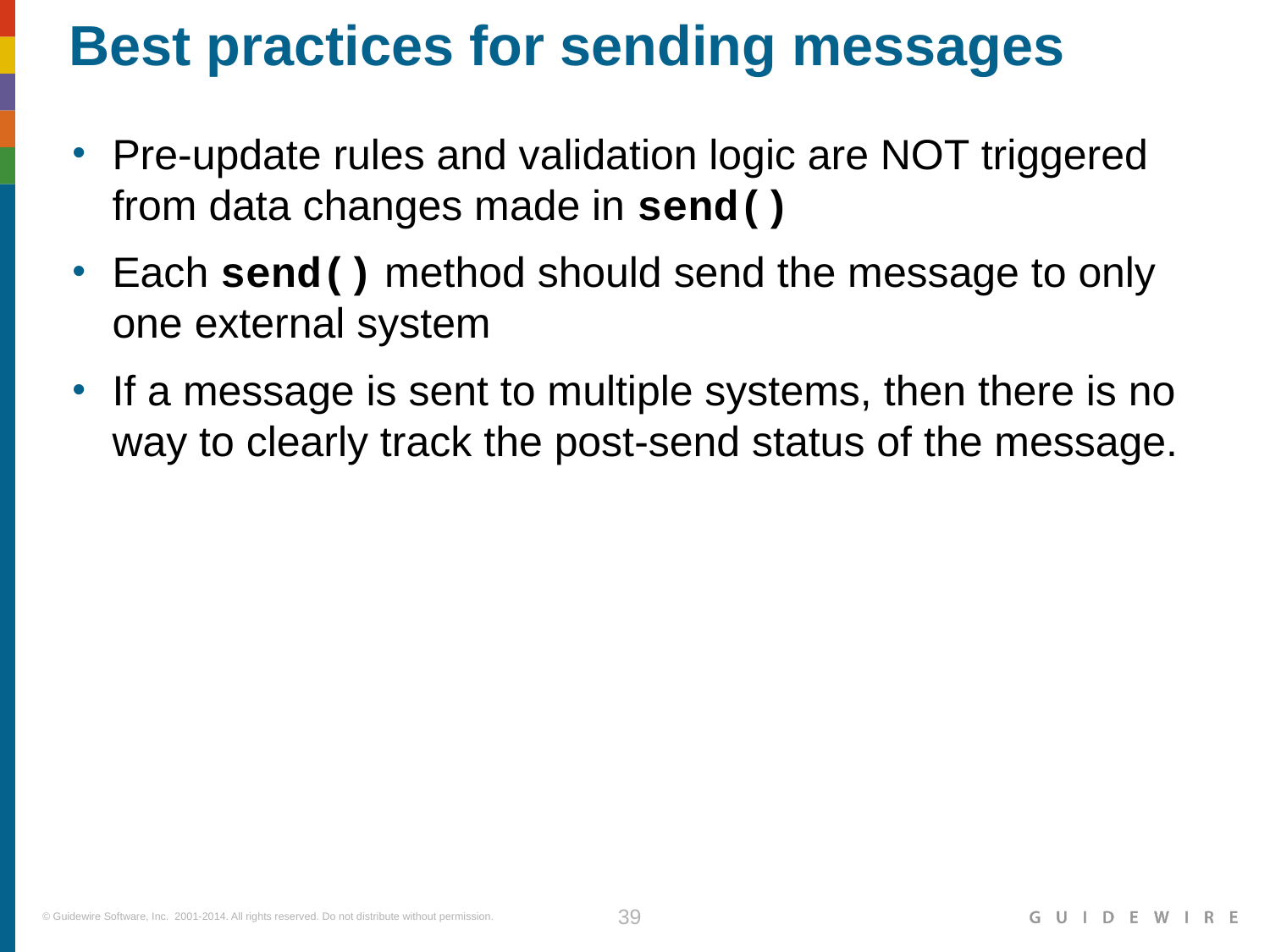

# Best practices for sending messages
Pre-update rules and validation logic are NOT triggered from data changes made in send()
Each send() method should send the message to only one external system
If a message is sent to multiple systems, then there is no way to clearly track the post-send status of the message.